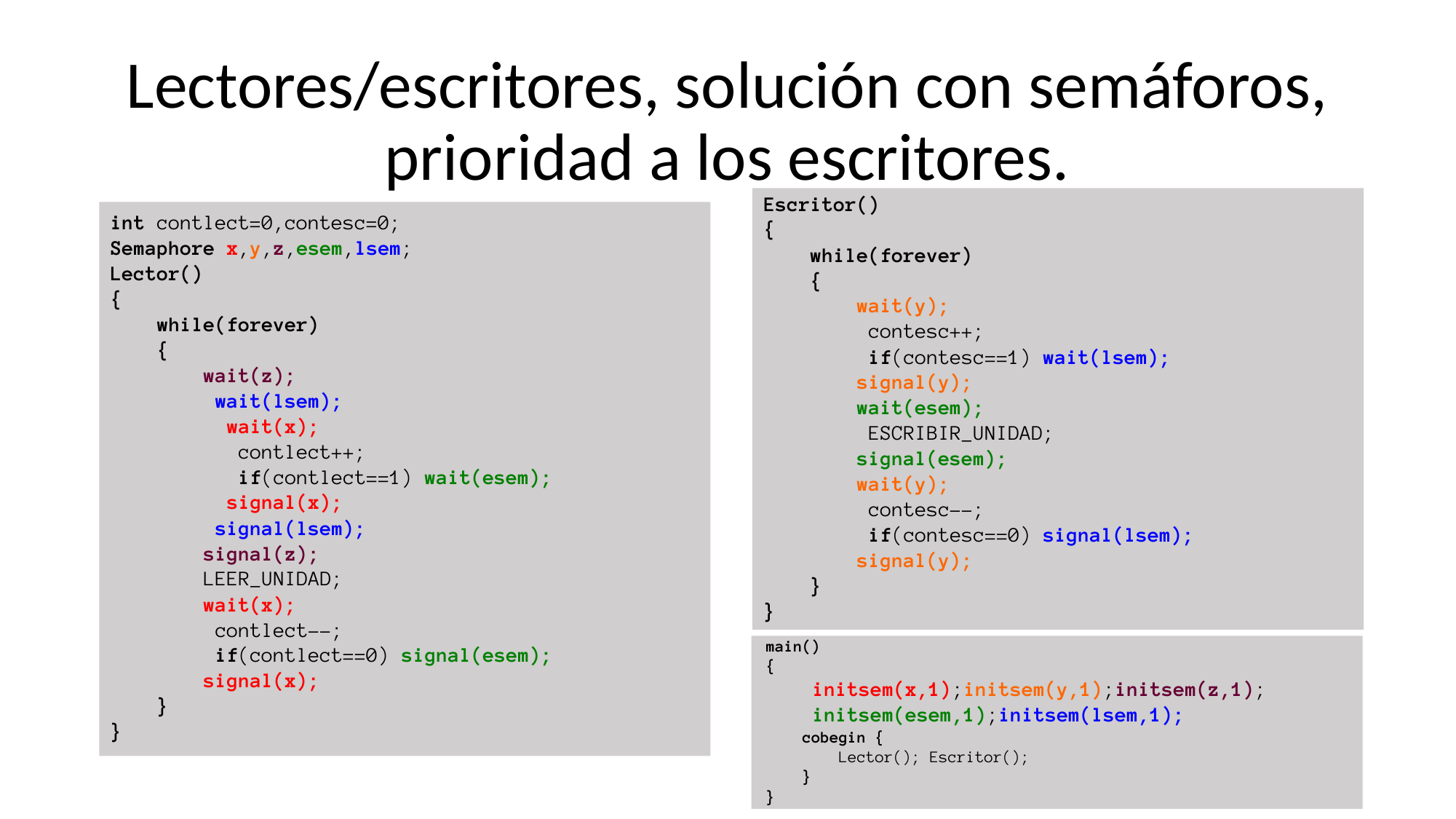

# Lectores/escritores, solución con semáforos, prioridad a los escritores.
Escritor()
{
    while(forever)
    {
        wait(y);
         contesc++;
         if(contesc==1) wait(lsem);
        signal(y);
        wait(esem);
         ESCRIBIR_UNIDAD;
        signal(esem);
        wait(y);
         contesc--;
         if(contesc==0) signal(lsem);
        signal(y);
    }
}

int contlect=0,contesc=0;
Semaphore x,y,z,esem,lsem;
Lector()
{
    while(forever)
    {
        wait(z);
         wait(lsem);
          wait(x);
           contlect++;
           if(contlect==1) wait(esem);
          signal(x);
         signal(lsem);
        signal(z);
        LEER_UNIDAD;
        wait(x);
         contlect--;
         if(contlect==0) signal(esem);
        signal(x);
    }
}
main()
{
    initsem(x,1);initsem(y,1);initsem(z,1);
    initsem(esem,1);initsem(lsem,1);
    cobegin {
        Lector(); Escritor();
    }
}